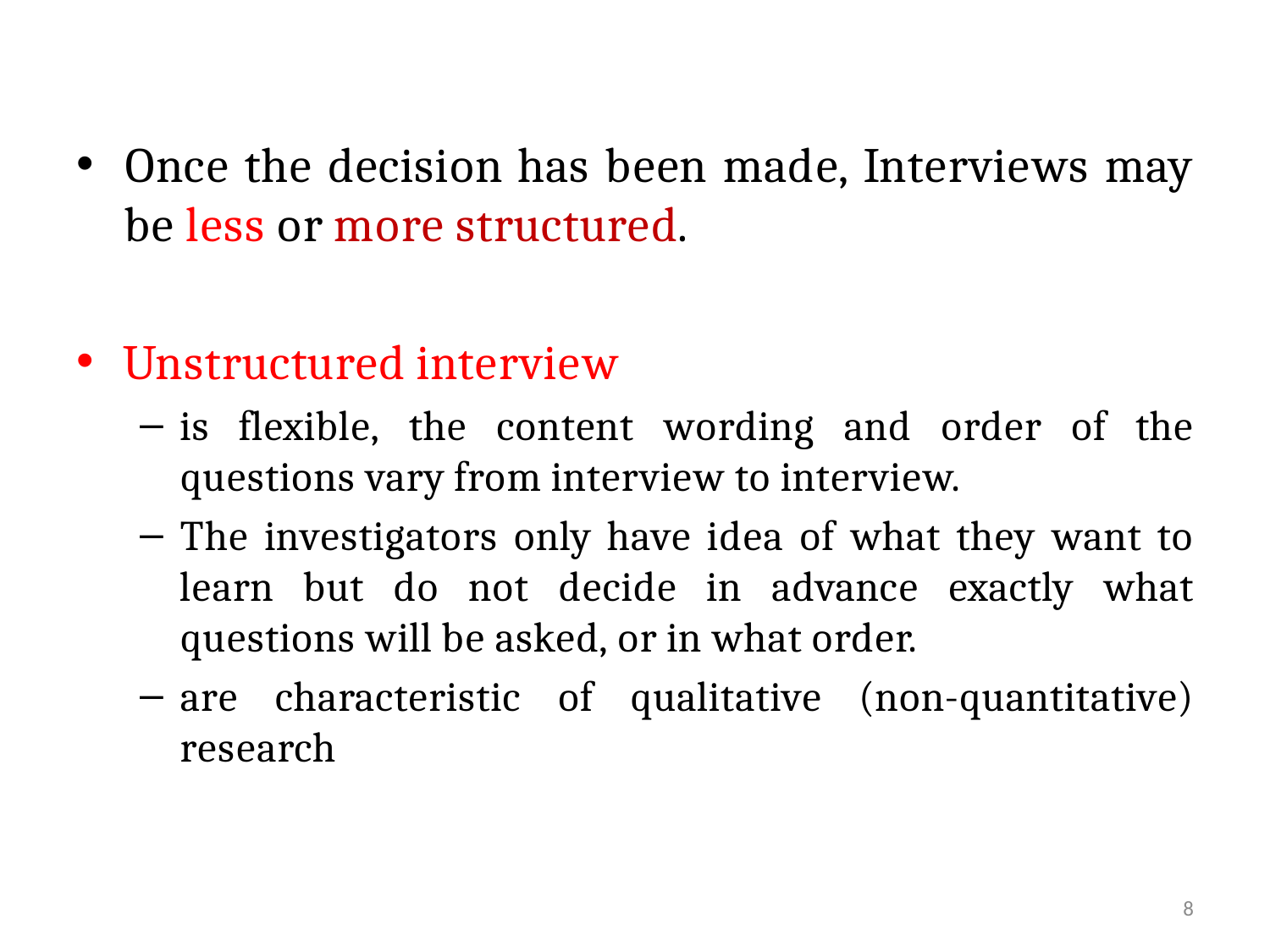

Once the decision has been made, Interviews may be less or more structured.

Unstructured interview
is flexible, the content wording and order of the questions vary from interview to interview.
The investigators only have idea of what they want to learn but do not decide in advance exactly what questions will be asked, or in what order.
are characteristic of qualitative (non-quantitative) research
8